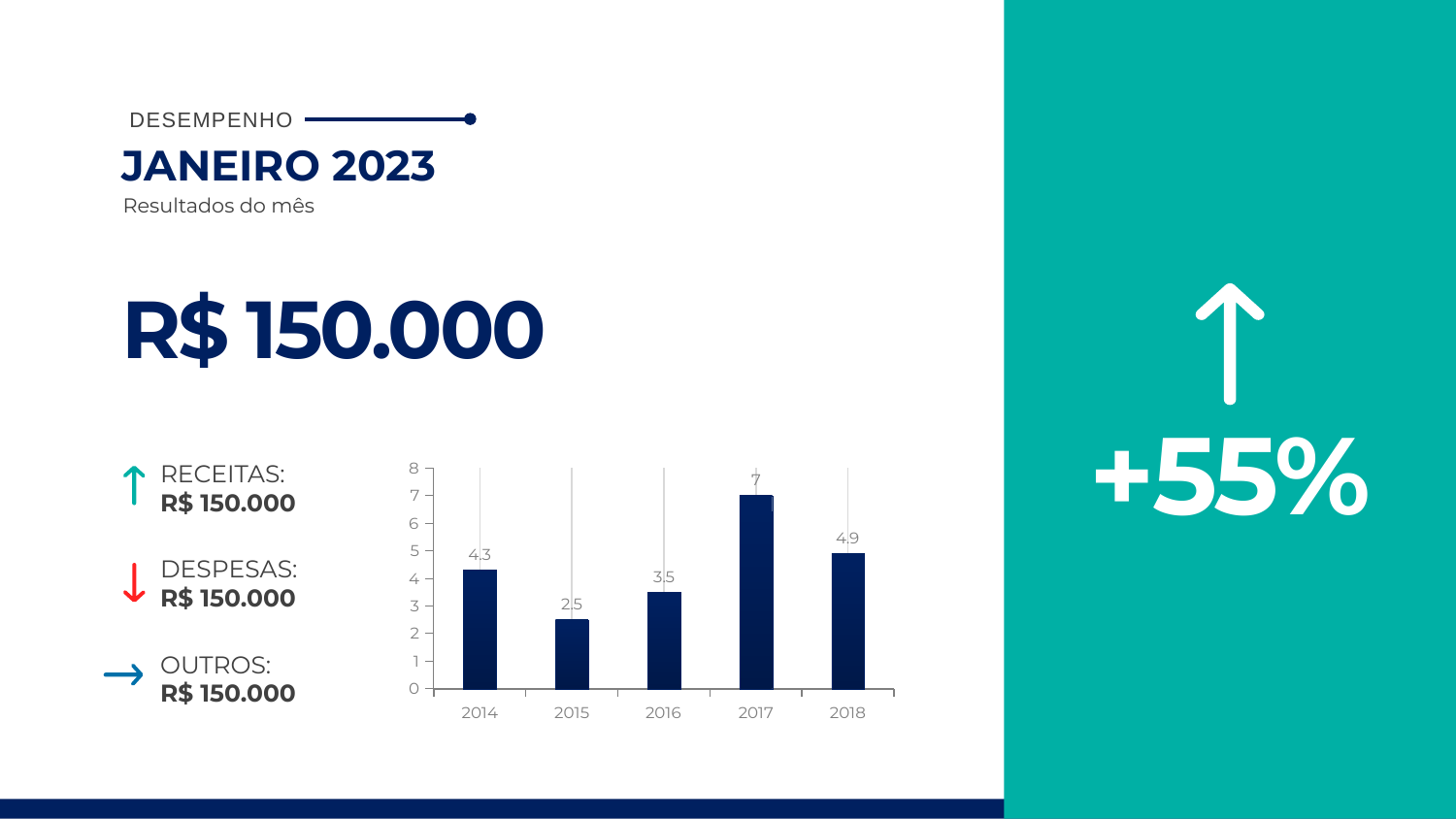

+55%
DESEMPENHO
JANEIRO 2023
Resultados do mês
R$ 150.000

### Chart

| Category | Series 1 |
|---|---|
| 2014 | 4.3 |
| 2015 | 2.5 |
| 2016 | 3.5 |
| 2017 | 7.0 |
| 2018 | 4.9 |
RECEITAS:
R$ 150.000

DESPESAS:
R$ 150.000

OUTROS:
R$ 150.000